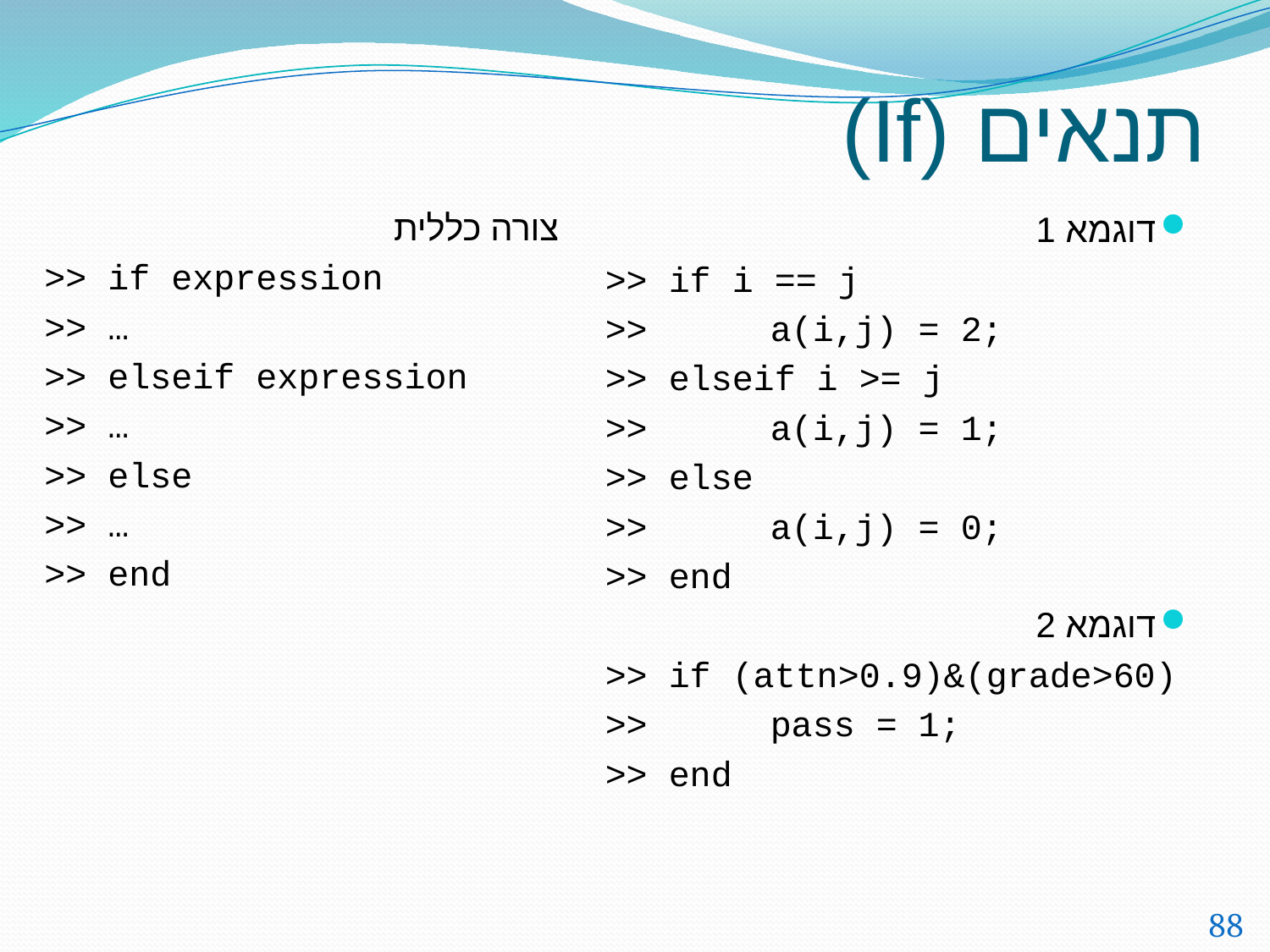

# תנאים (If)
צורה כללית
>> if expression
>> …
>> elseif expression
>> …
>> else
>> …
>> end
דוגמא 1
>> if i == j
>> 	a(i,j) = 2;
>> elseif i >= j
>> 	a(i,j) = 1;
>> else
>> 	a(i,j) = 0;
>> end
דוגמא 2
>> if (attn>0.9)&(grade>60)
>> 	pass = 1;
>> end